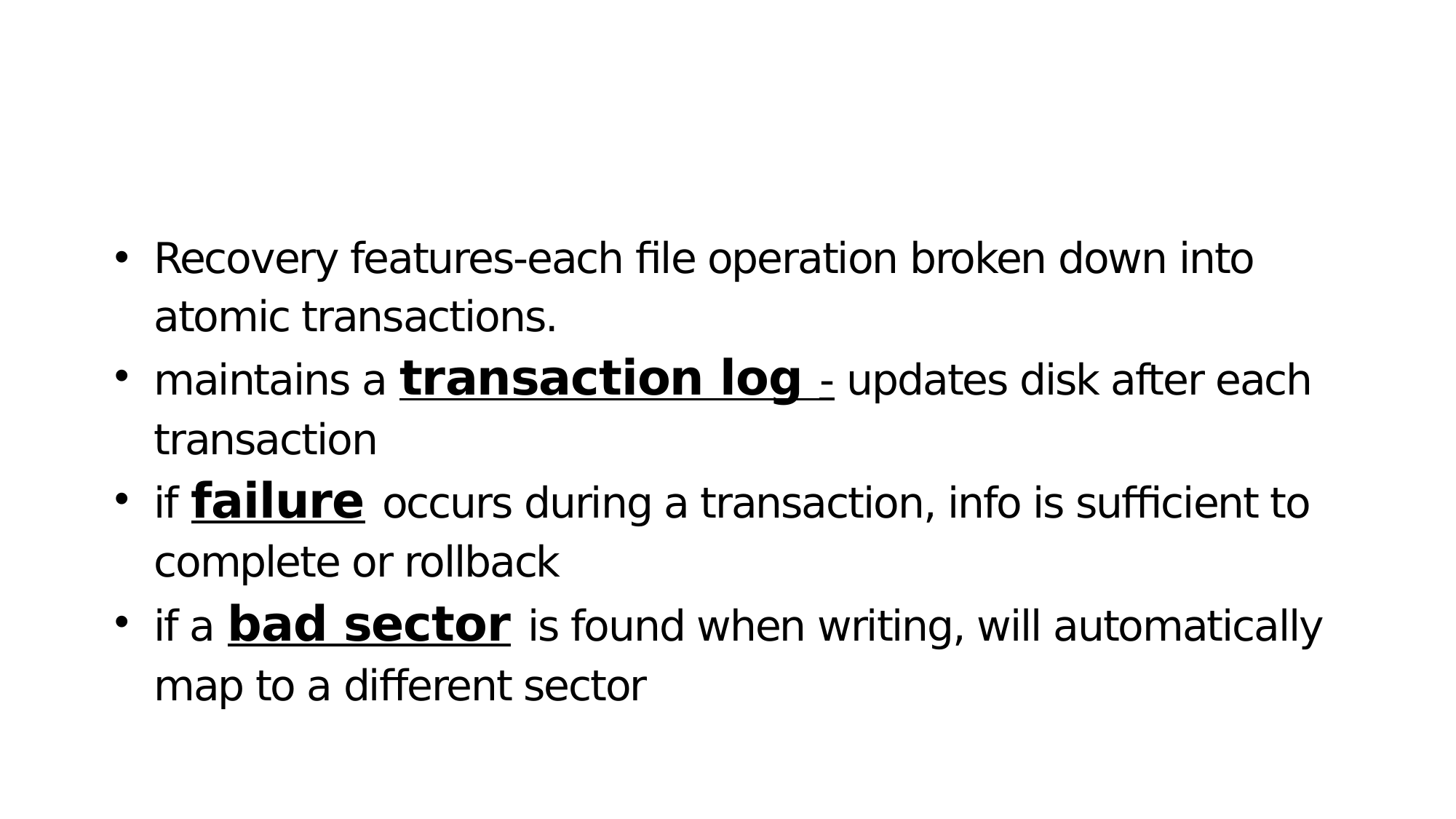

#
Recovery features-each file operation broken down into atomic transactions.
maintains a transaction log - updates disk after each transaction
if failure occurs during a transaction, info is sufficient to complete or rollback
if a bad sector is found when writing, will automatically map to a different sector